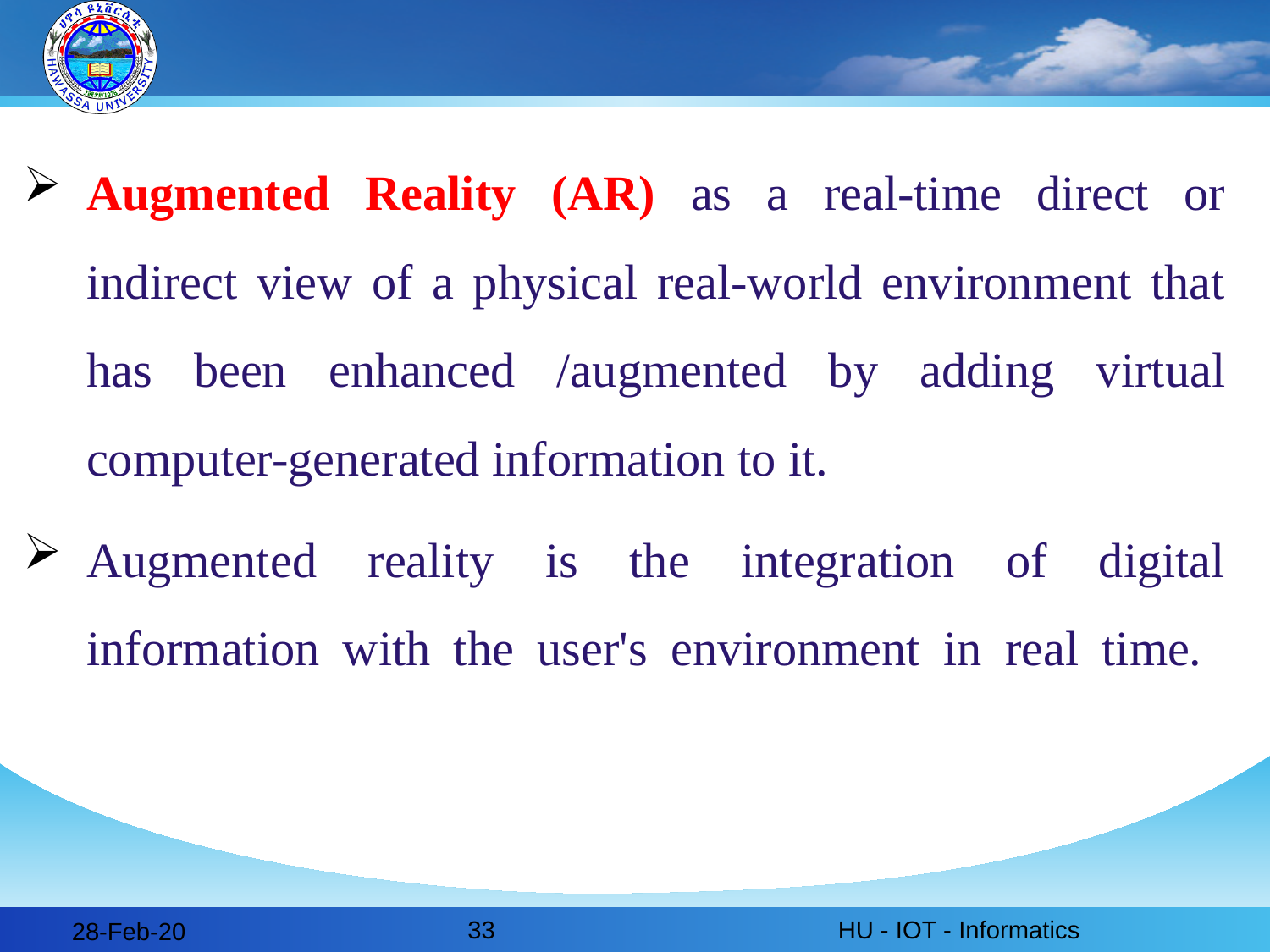

Augmented Reality (AR) as a real-time direct or indirect view of a physical real-world environment that has been enhanced /augmented by adding virtual computer-generated information to it.
Augmented reality is the integration of digital information with the user's environment in real time.

33
HU - IOT - Informatics
28-Feb-20